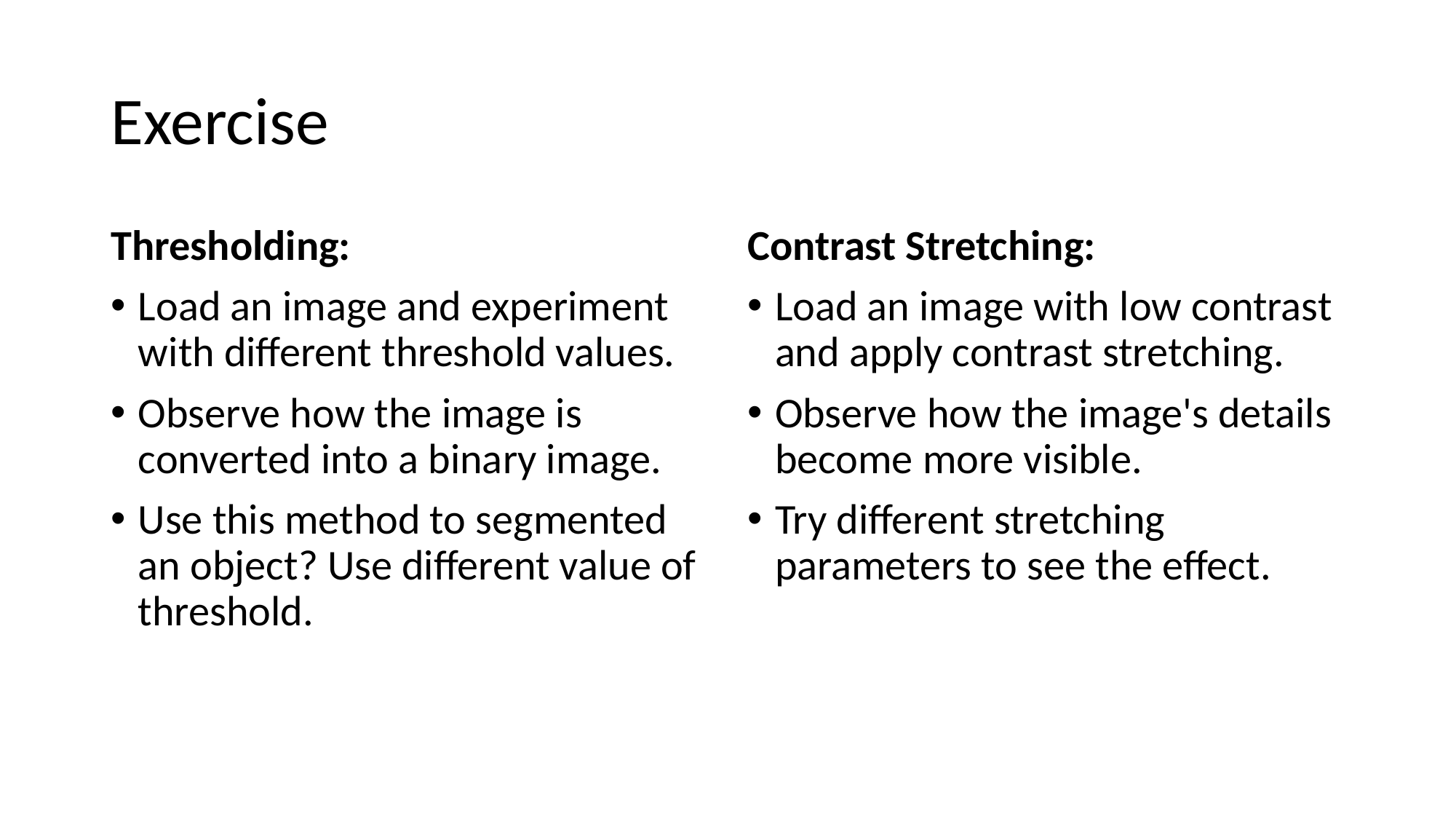

# Exercise
Thresholding:
Load an image and experiment with different threshold values.
Observe how the image is converted into a binary image.
Use this method to segmented an object? Use different value of threshold.

Contrast Stretching:
Load an image with low contrast and apply contrast stretching.
Observe how the image's details become more visible.
Try different stretching parameters to see the effect.